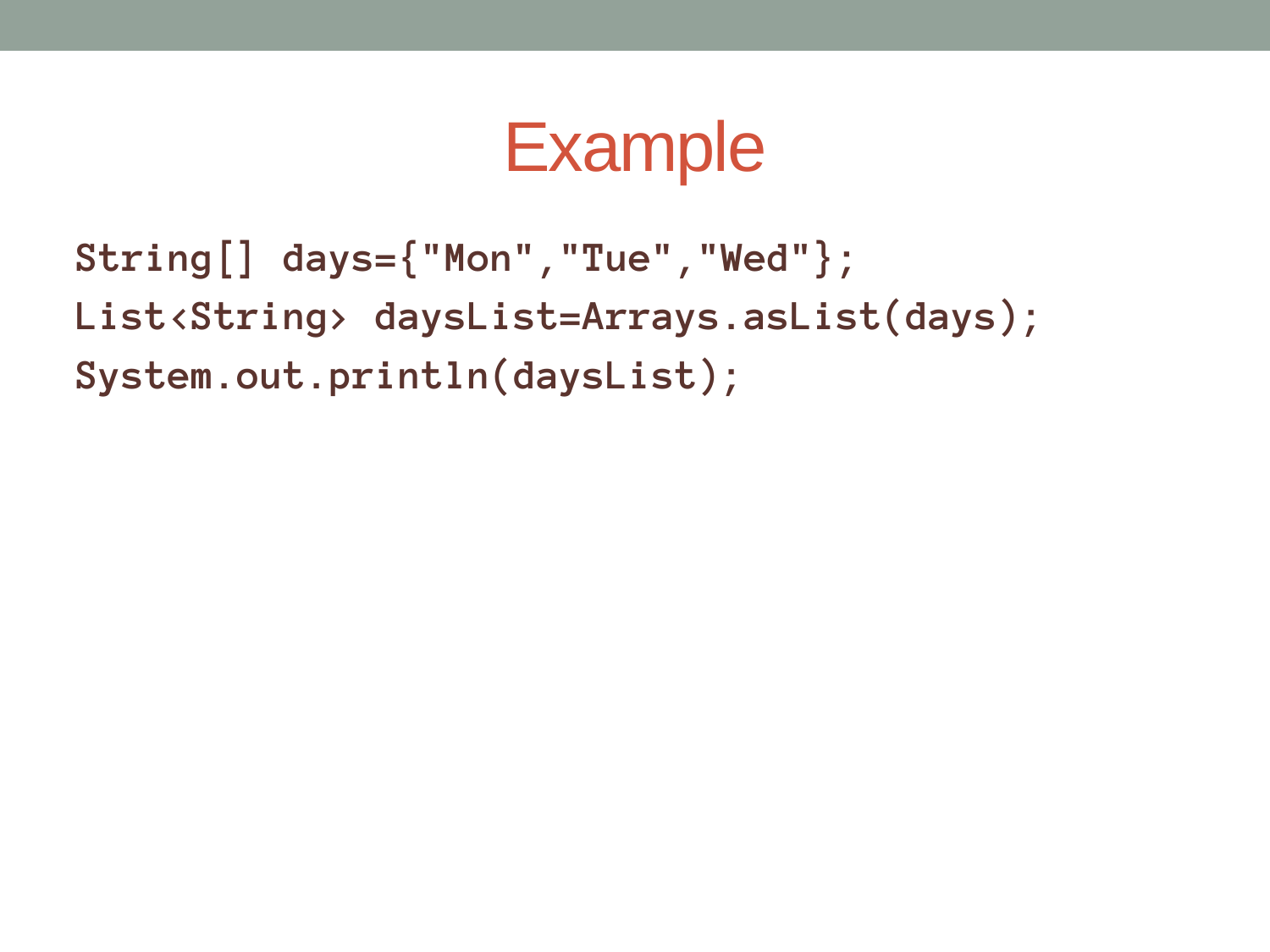

# Example
String[] days={"Mon","Tue","Wed"};
List<String> daysList=Arrays.asList(days);
System.out.println(daysList);